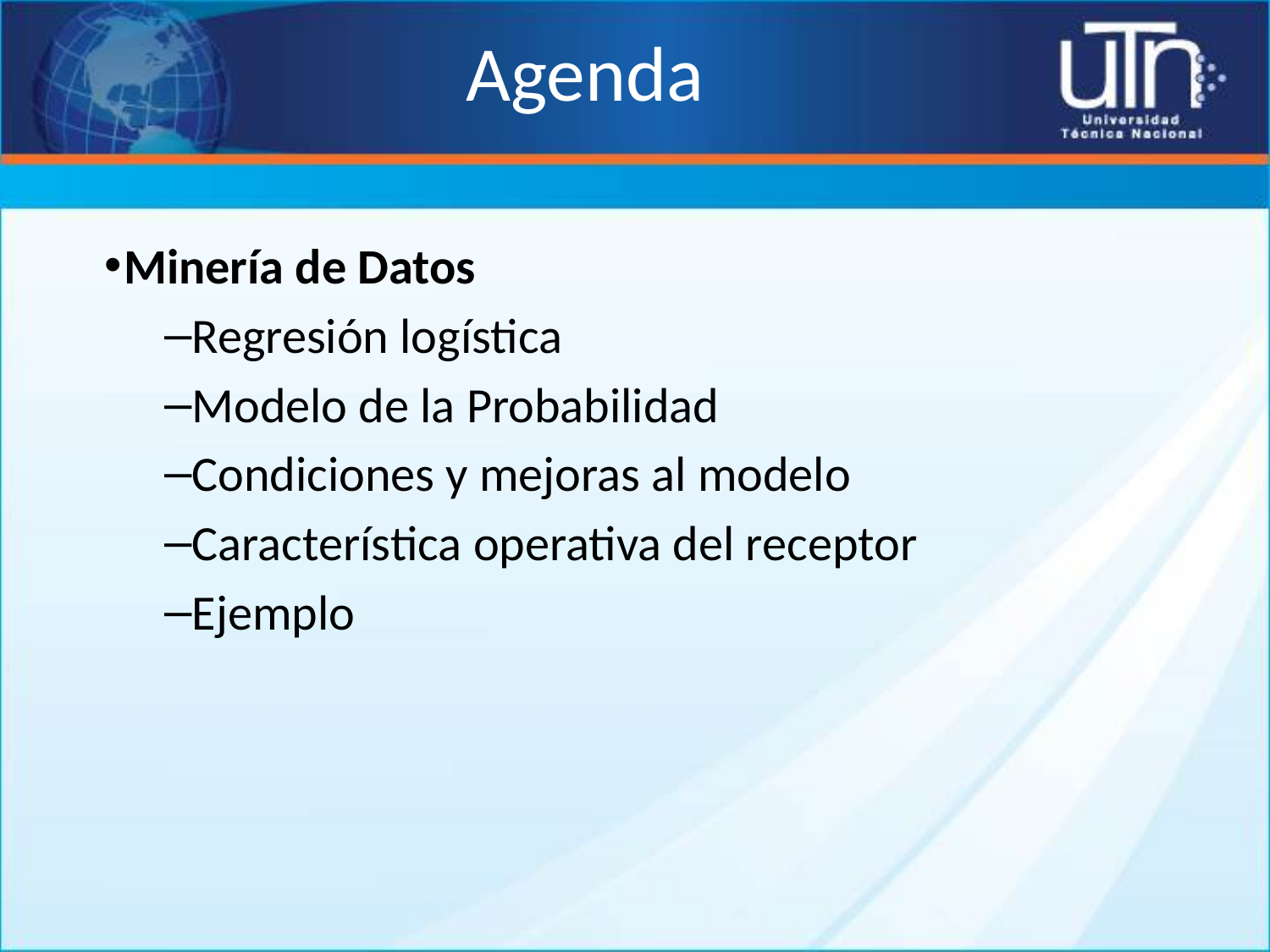

# Agenda
Minería de Datos
Regresión logística
Modelo de la Probabilidad
Condiciones y mejoras al modelo
Característica operativa del receptor
Ejemplo